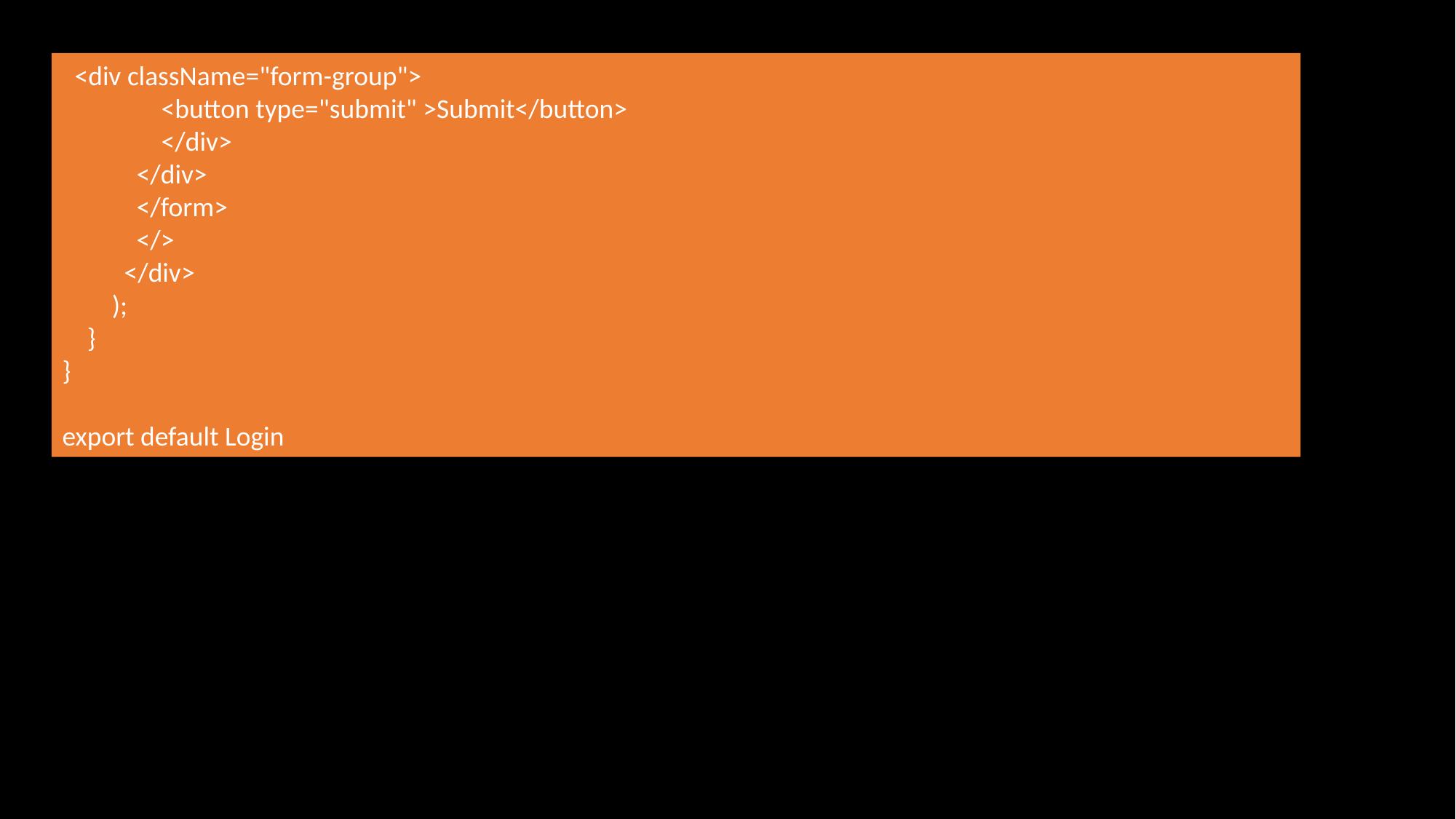

<div className="form-group">
                <button type="submit" >Submit</button>
                </div>
            </div>
            </form>
            </>
          </div>
        );
    }
}

export default Login